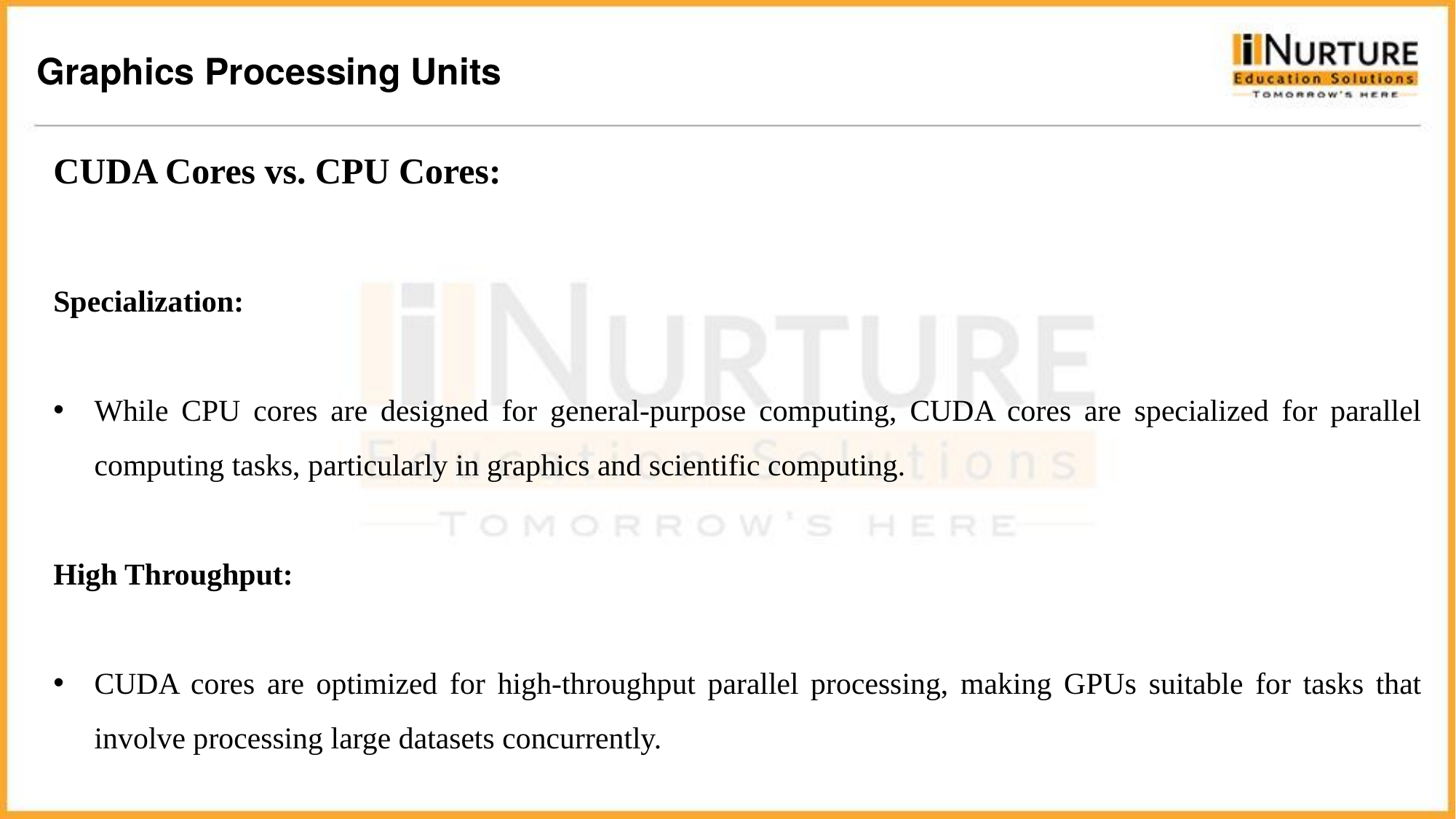

Graphics Processing Units
CUDA Cores vs. CPU Cores:
Specialization:

While CPU cores are designed for general-purpose computing, CUDA cores are specialized for parallel computing tasks, particularly in graphics and scientific computing.

High Throughput:

CUDA cores are optimized for high-throughput parallel processing, making GPUs suitable for tasks that involve processing large datasets concurrently.